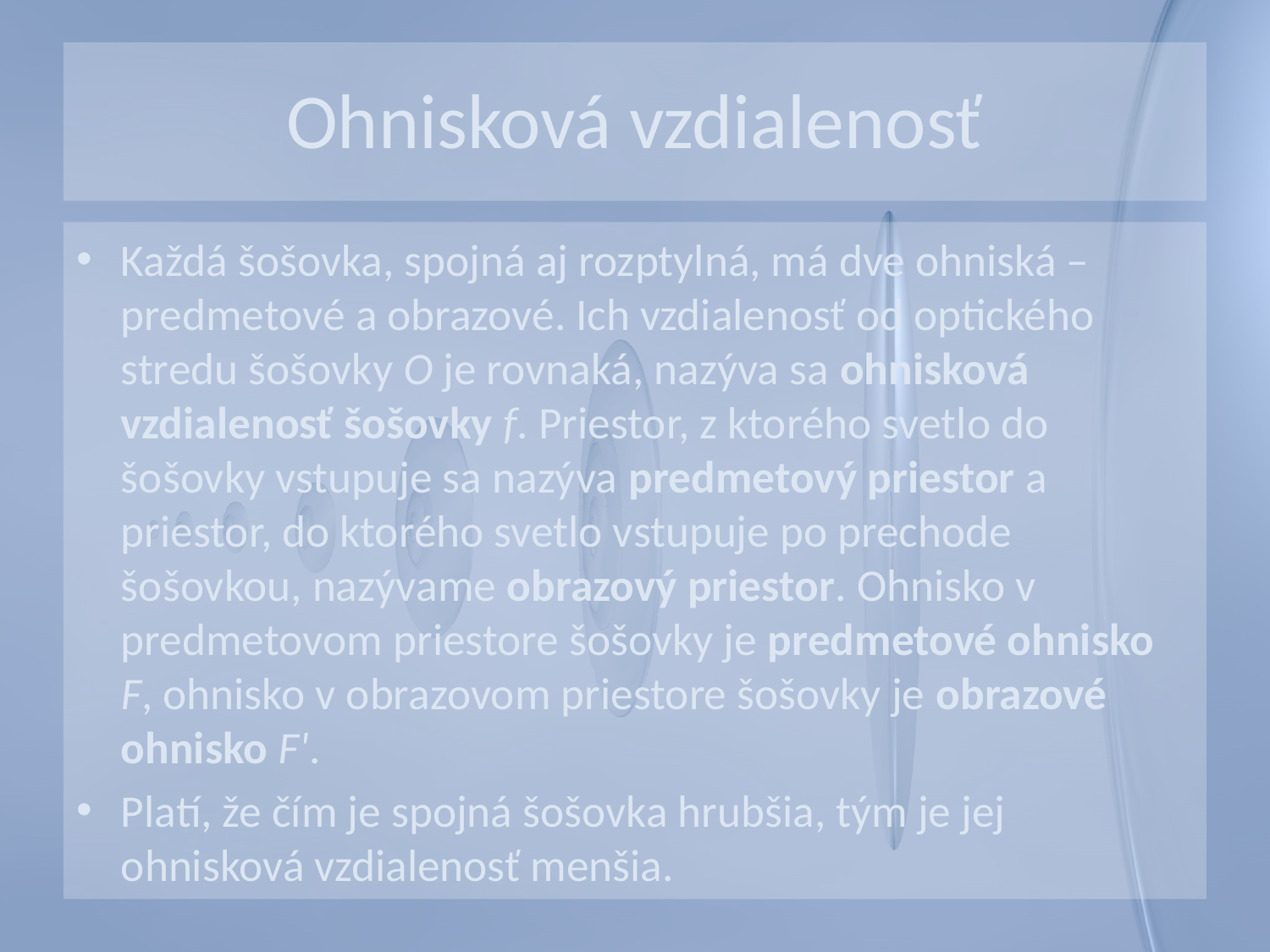

# Ohnisková vzdialenosť

Každá šošovka, spojná aj rozptylná, má dve ohniská – predmetové a obrazové. Ich vzdialenosť od optického stredu šošovky O je rovnaká, nazýva sa ohnisková vzdialenosť šošovky f. Priestor, z ktorého svetlo do šošovky vstupuje sa nazýva predmetový priestor a priestor, do ktorého svetlo vstupuje po prechode šošovkou, nazývame obrazový priestor. Ohnisko v predmetovom priestore šošovky je predmetové ohnisko F, ohnisko v obrazovom priestore šošovky je obrazové ohnisko F'.
Platí, že čím je spojná šošovka hrubšia, tým je jej ohnisková vzdialenosť menšia.